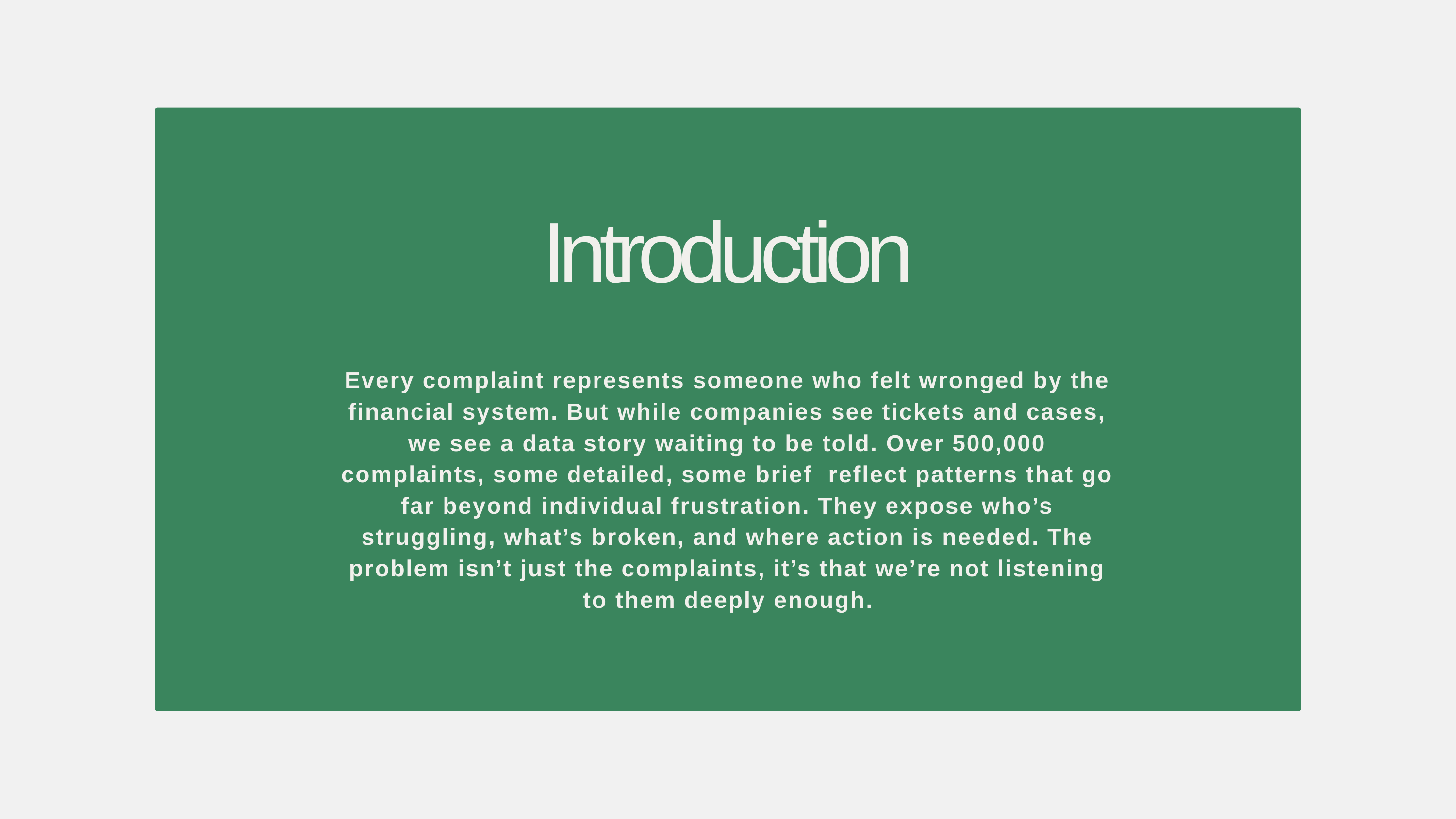

Introduction
Every complaint represents someone who felt wronged by the financial system. But while companies see tickets and cases, we see a data story waiting to be told. Over 500,000 complaints, some detailed, some brief  reflect patterns that go far beyond individual frustration. They expose who’s struggling, what’s broken, and where action is needed. The problem isn’t just the complaints, it’s that we’re not listening to them deeply enough.